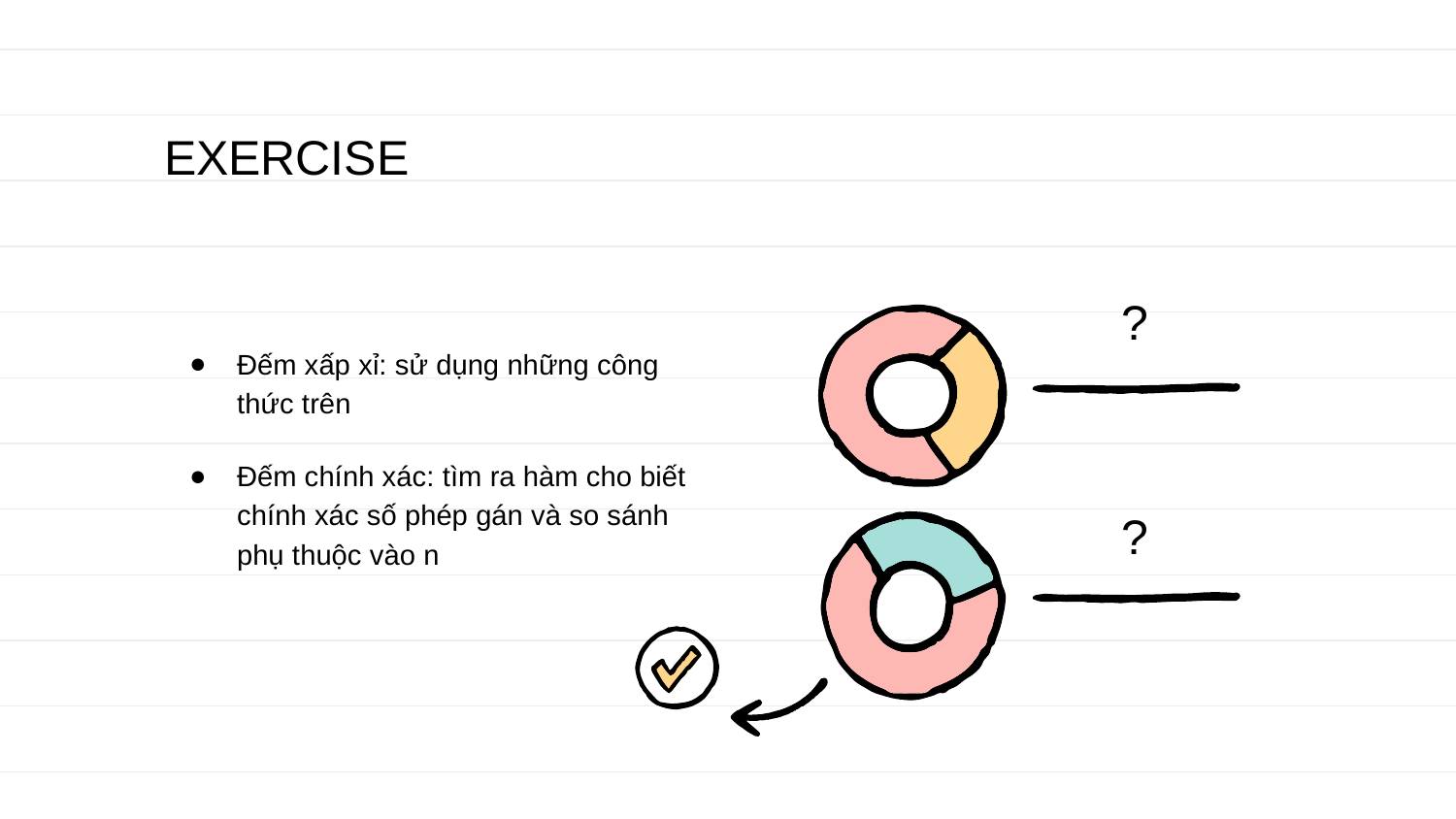

# EXERCISE
?

Đếm xấp xỉ: sử dụng những công thức trên
Đếm chính xác: tìm ra hàm cho biết chính xác số phép gán và so sánh phụ thuộc vào n

?